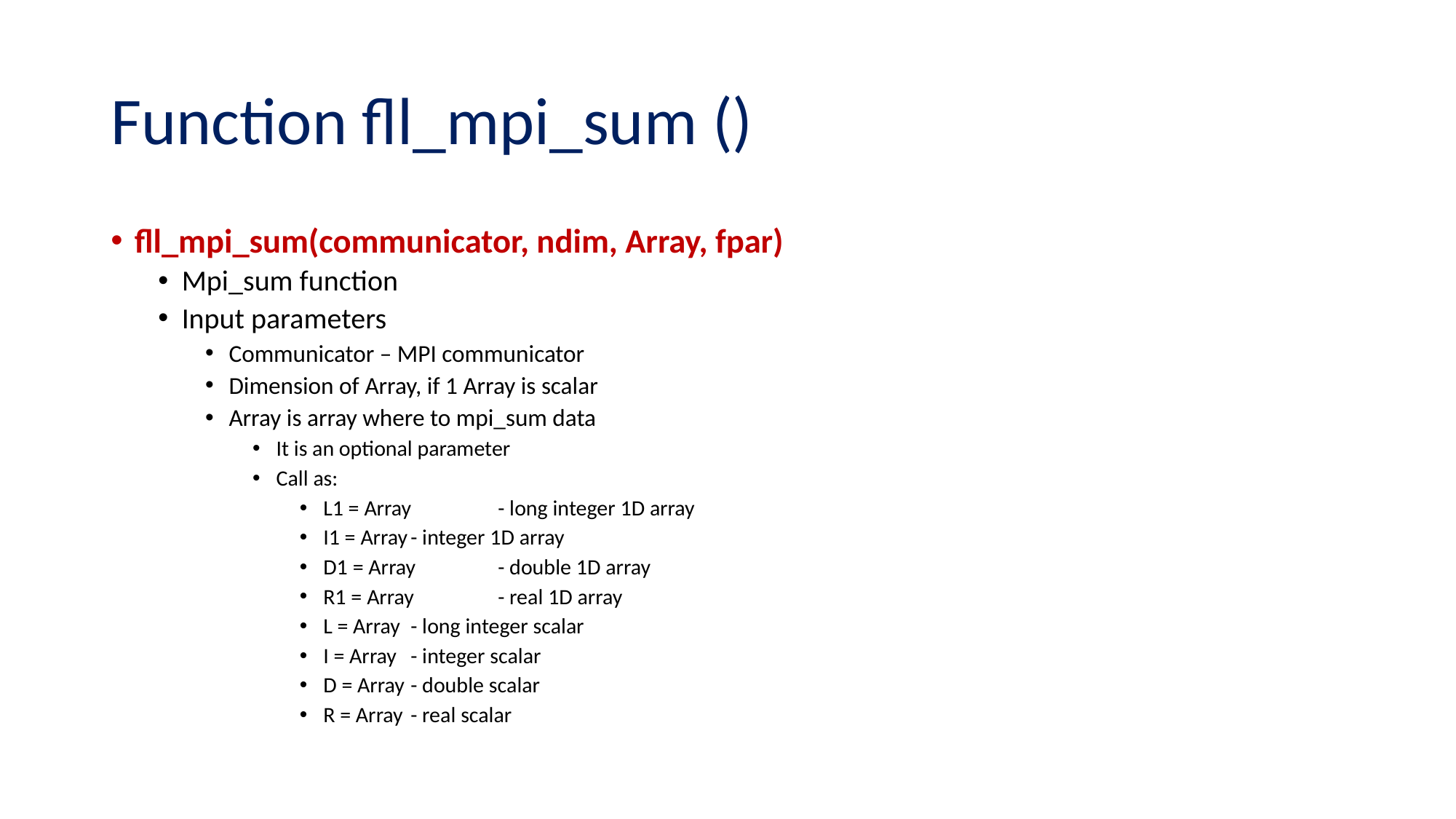

# Function fll_mpi_sum ()
fll_mpi_sum(communicator, ndim, Array, fpar)
Mpi_sum function
Input parameters
Communicator – MPI communicator
Dimension of Array, if 1 Array is scalar
Array is array where to mpi_sum data
It is an optional parameter
Call as:
L1 = Array 	- long integer 1D array
I1 = Array	- integer 1D array
D1 = Array 	- double 1D array
R1 = Array	- real 1D array
L = Array 	- long integer scalar
I = Array	- integer scalar
D = Array 	- double scalar
R = Array	- real scalar